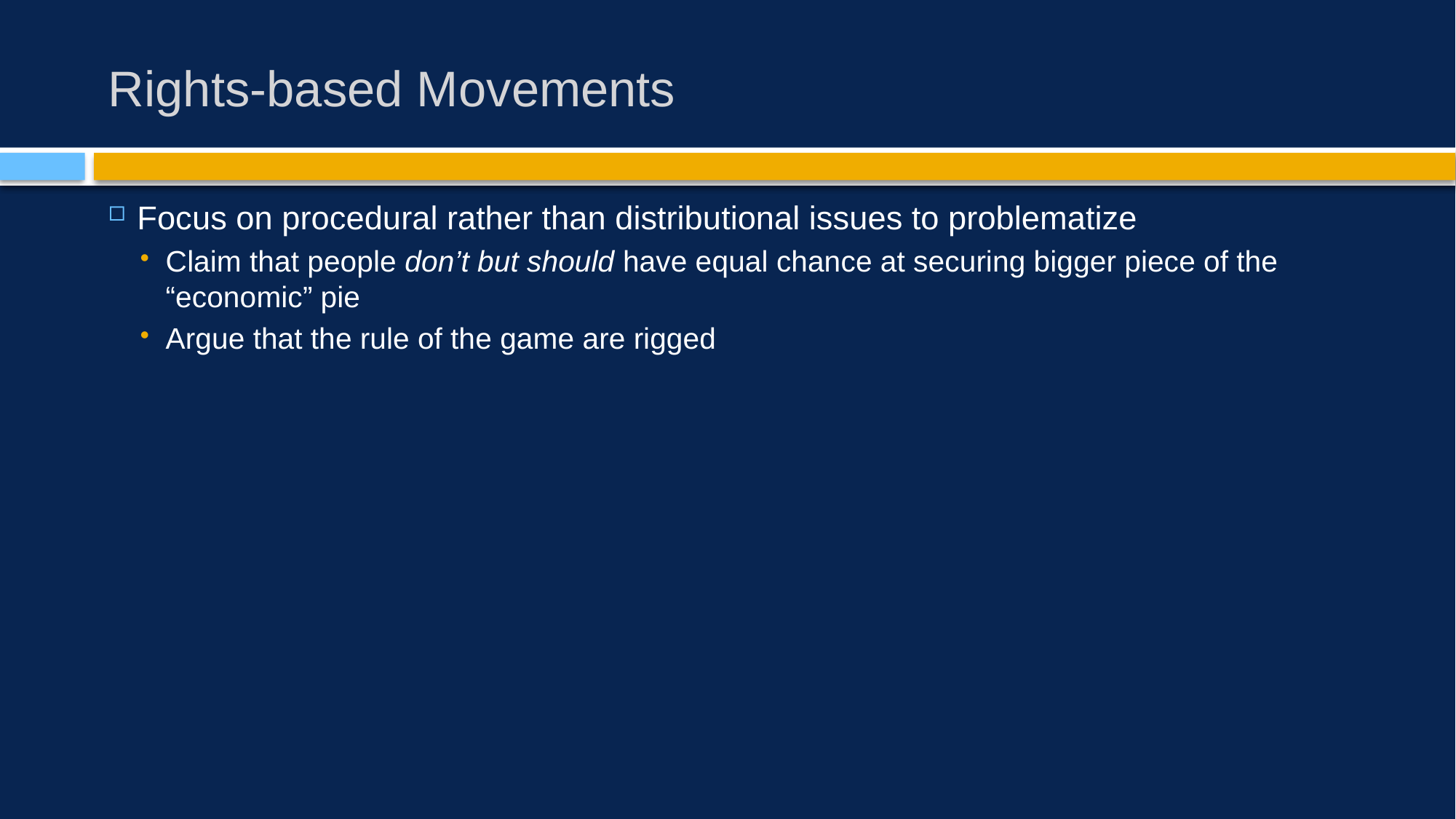

# Rights-based Movements
Focus on procedural rather than distributional issues to problematize
Claim that people don’t but should have equal chance at securing bigger piece of the “economic” pie
Argue that the rule of the game are rigged